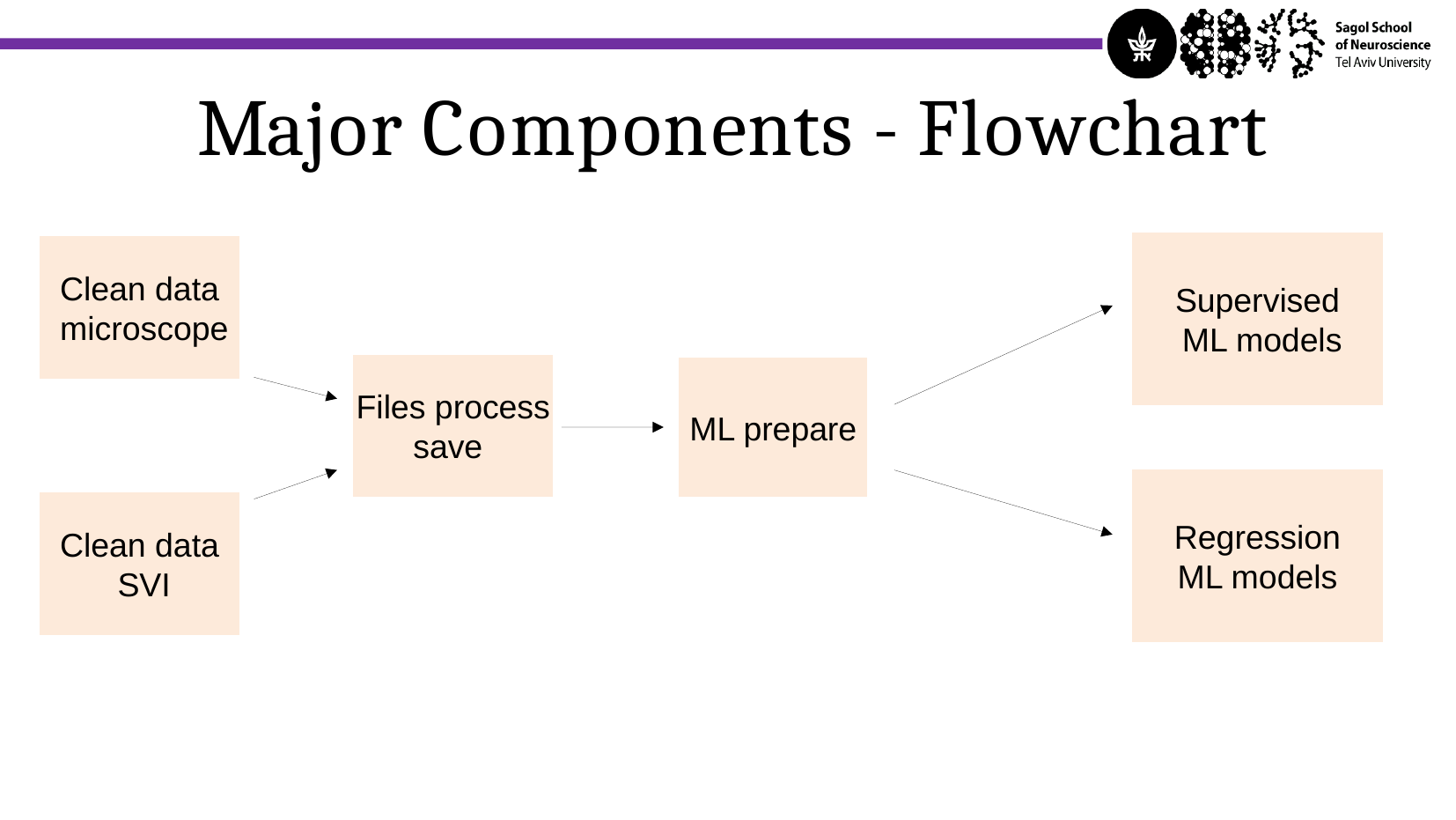

Major Components - Flowchart

Supervised
 ML models
Clean data
 microscope

Files process
 save
ML prepare

Regression
ML models
Clean data
 SVI